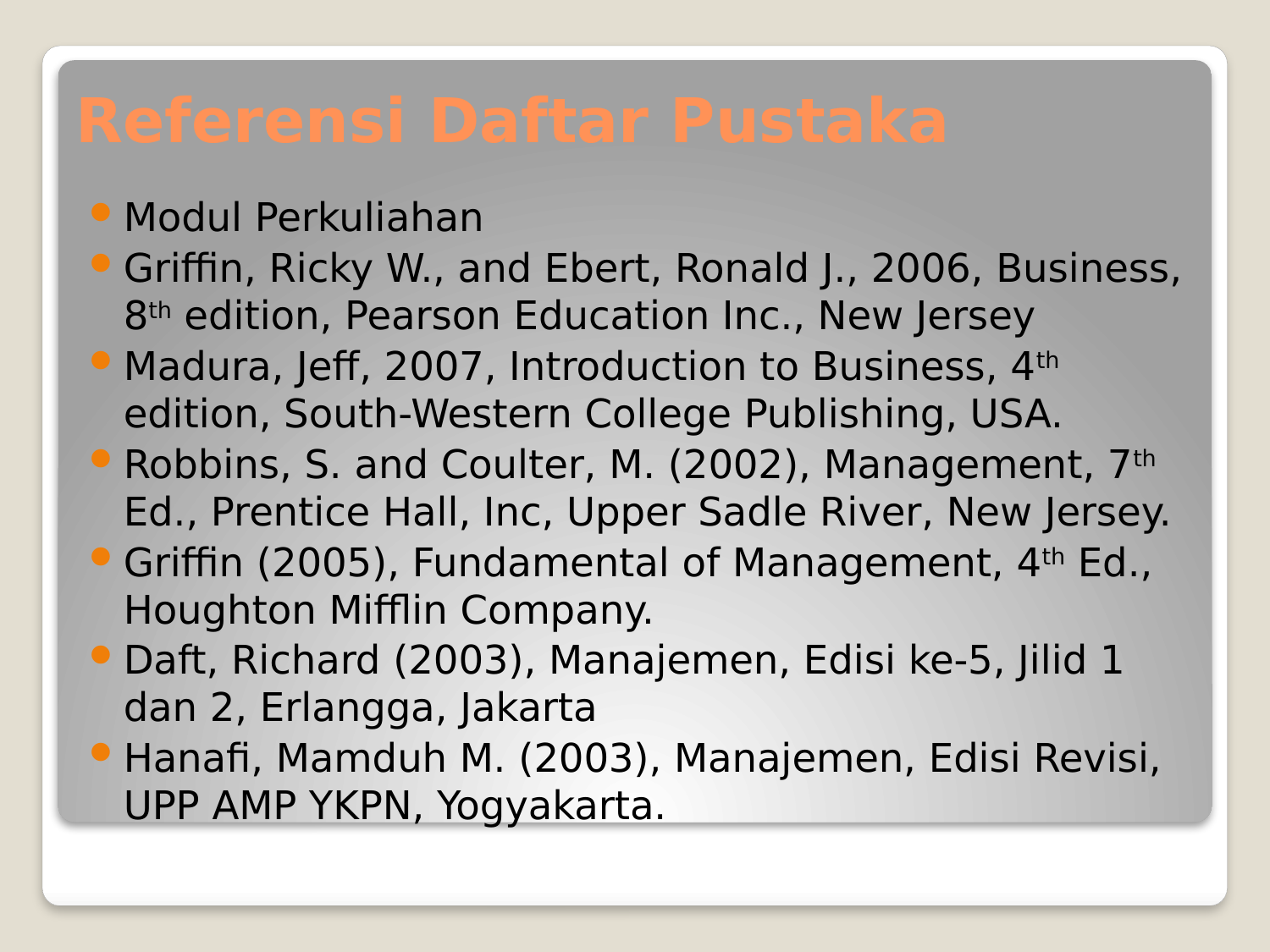

# Referensi Daftar Pustaka
Modul Perkuliahan
Griffin, Ricky W., and Ebert, Ronald J., 2006, Business, 8th edition, Pearson Education Inc., New Jersey
Madura, Jeff, 2007, Introduction to Business, 4th edition, South-Western College Publishing, USA.
Robbins, S. and Coulter, M. (2002), Management, 7th Ed., Prentice Hall, Inc, Upper Sadle River, New Jersey.
Griffin (2005), Fundamental of Management, 4th Ed., Houghton Mifflin Company.
Daft, Richard (2003), Manajemen, Edisi ke-5, Jilid 1 dan 2, Erlangga, Jakarta
Hanafi, Mamduh M. (2003), Manajemen, Edisi Revisi, UPP AMP YKPN, Yogyakarta.